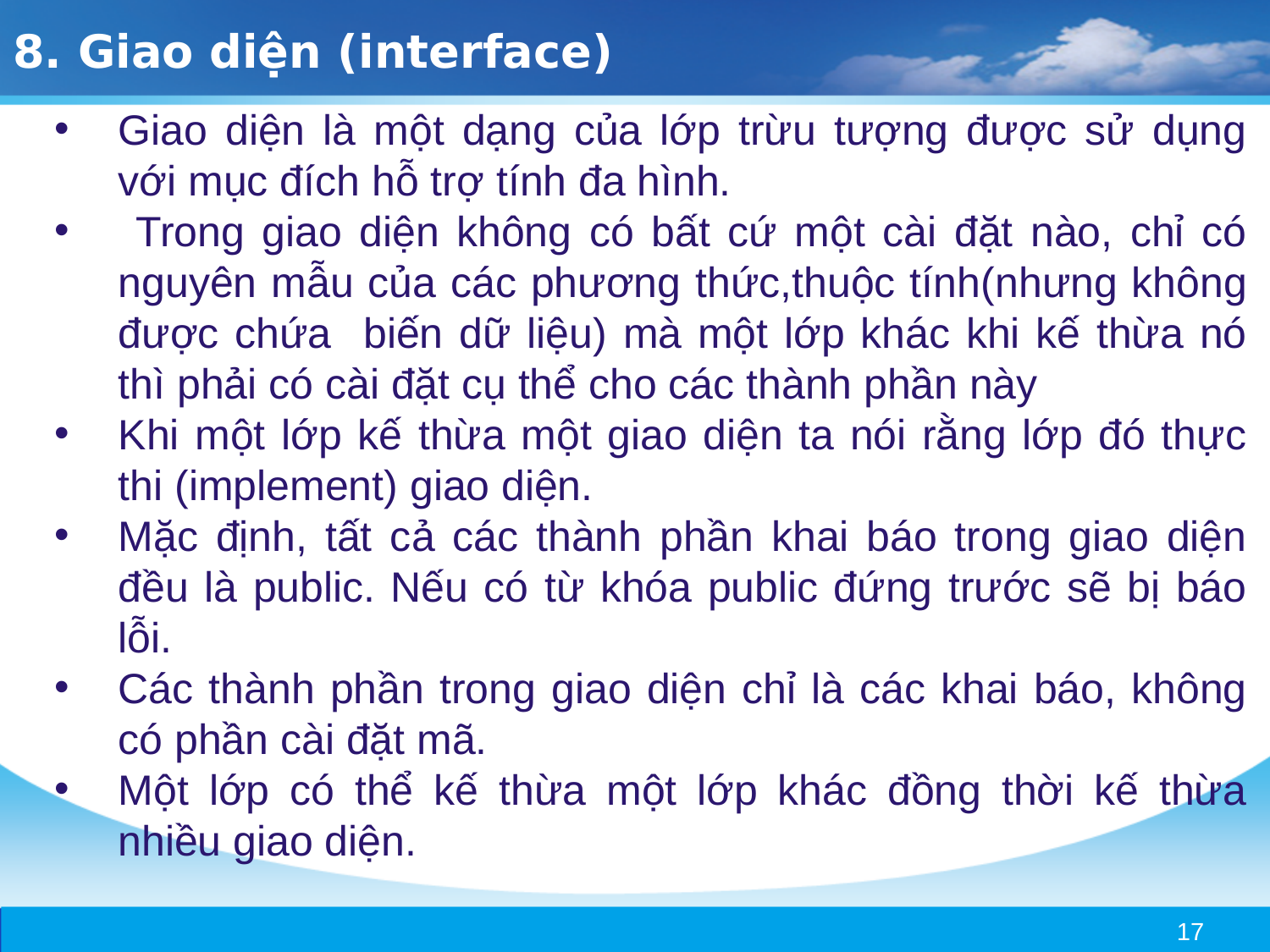

8. Giao diện (interface)
Giao diện là một dạng của lớp trừu tượng được sử dụng với mục đích hỗ trợ tính đa hình.
 Trong giao diện không có bất cứ một cài đặt nào, chỉ có nguyên mẫu của các phương thức,thuộc tính(nhưng không được chứa  biến dữ liệu) mà một lớp khác khi kế thừa nó thì phải có cài đặt cụ thể cho các thành phần này
Khi một lớp kế thừa một giao diện ta nói rằng lớp đó thực thi (implement) giao diện.
Mặc định, tất cả các thành phần khai báo trong giao diện đều là public. Nếu có từ khóa public đứng trước sẽ bị báo lỗi.
Các thành phần trong giao diện chỉ là các khai báo, không có phần cài đặt mã.
Một lớp có thể kế thừa một lớp khác đồng thời kế thừa nhiều giao diện.
17